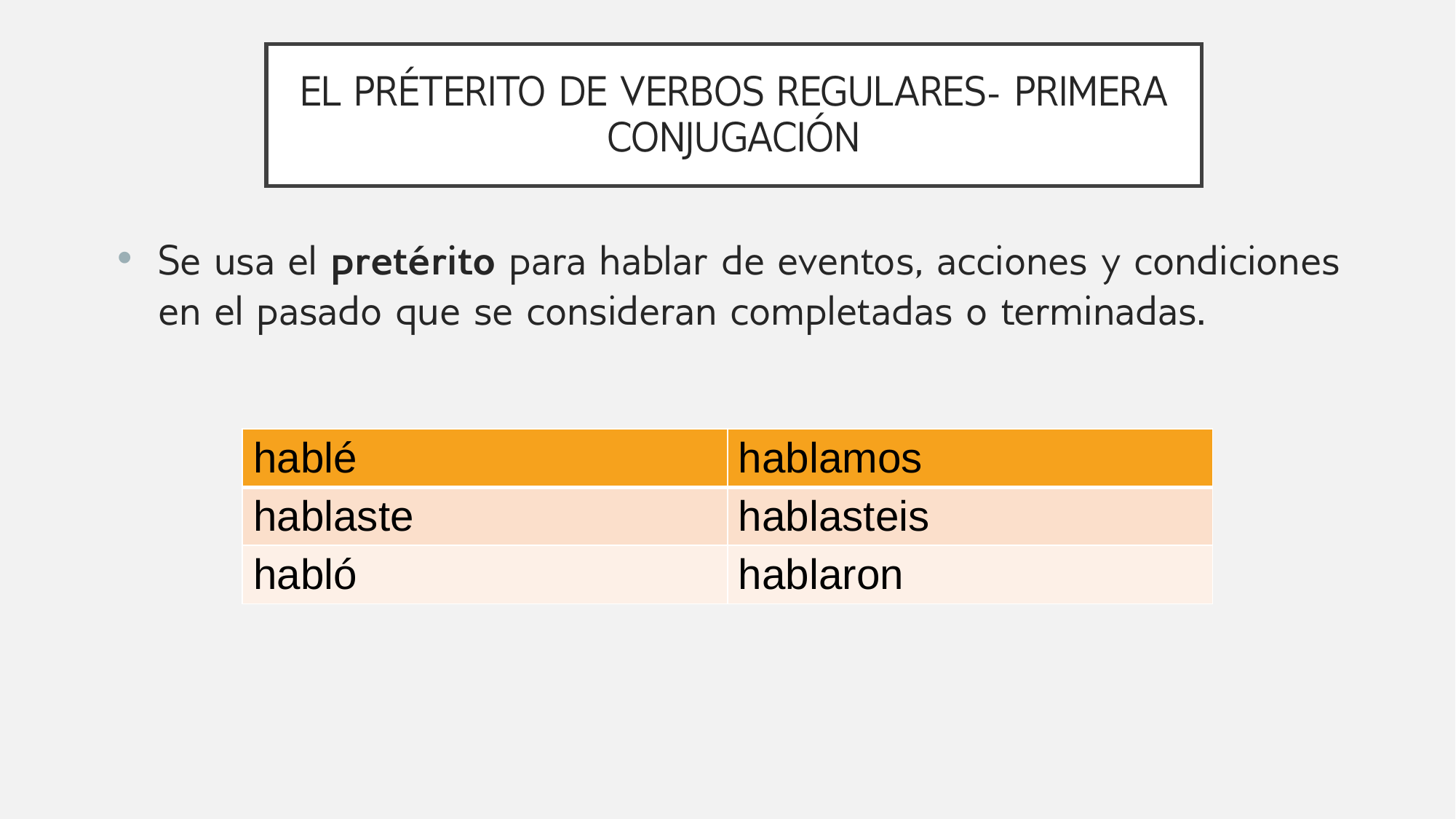

# EL PRÉTERITO DE VERBOS REGULARES- PRIMERA CONJUGACIÓN
Se usa el pretérito para hablar de eventos, acciones y condiciones  en el pasado que se consideran completadas o terminadas.

| hablé | hablamos |
| --- | --- |
| hablaste | hablasteis |
| habló | hablaron |